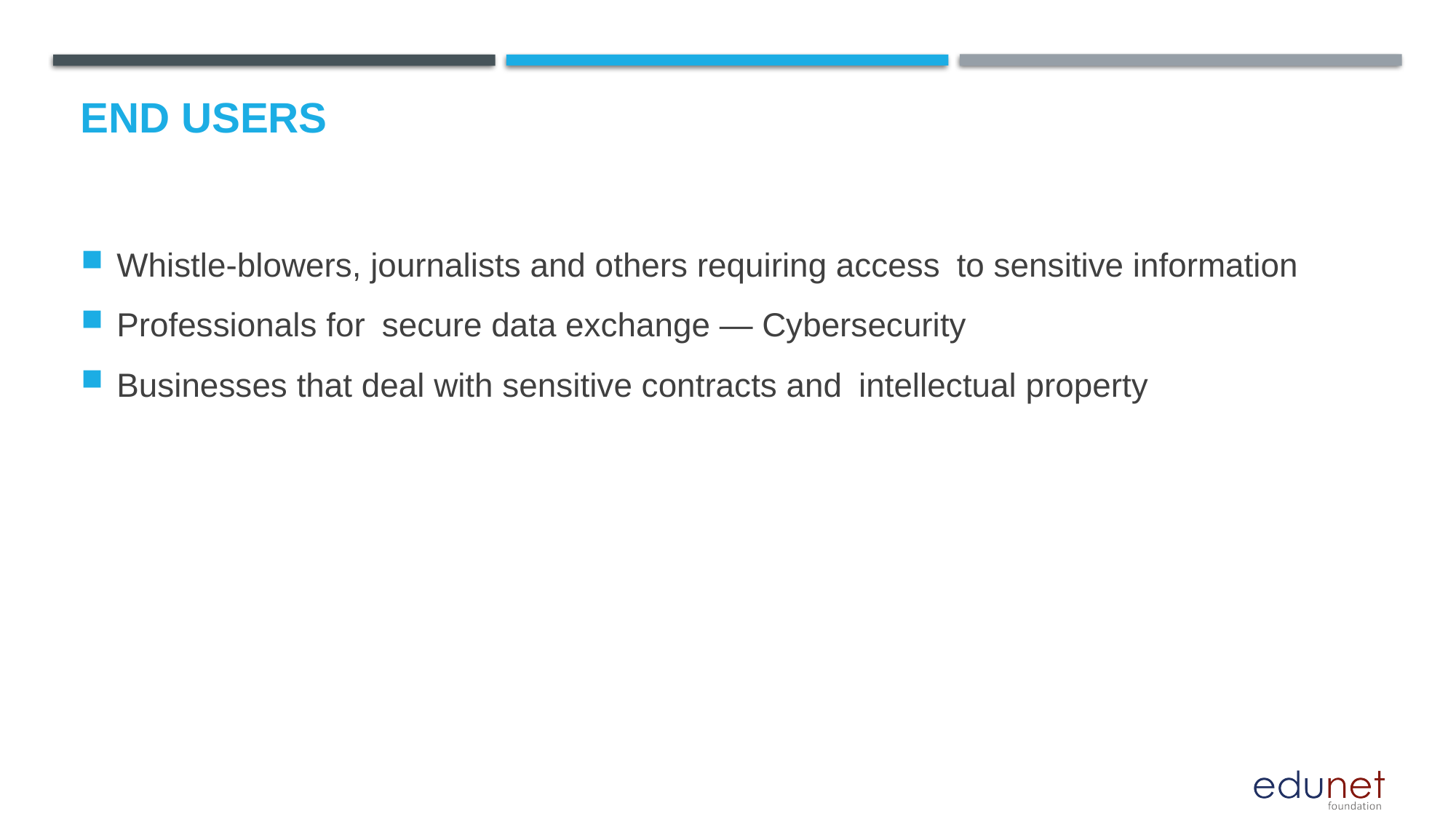

# End users
Whistle-blowers, journalists and others requiring access to sensitive information
Professionals for secure data exchange — Cybersecurity
Businesses that deal with sensitive contracts and intellectual property